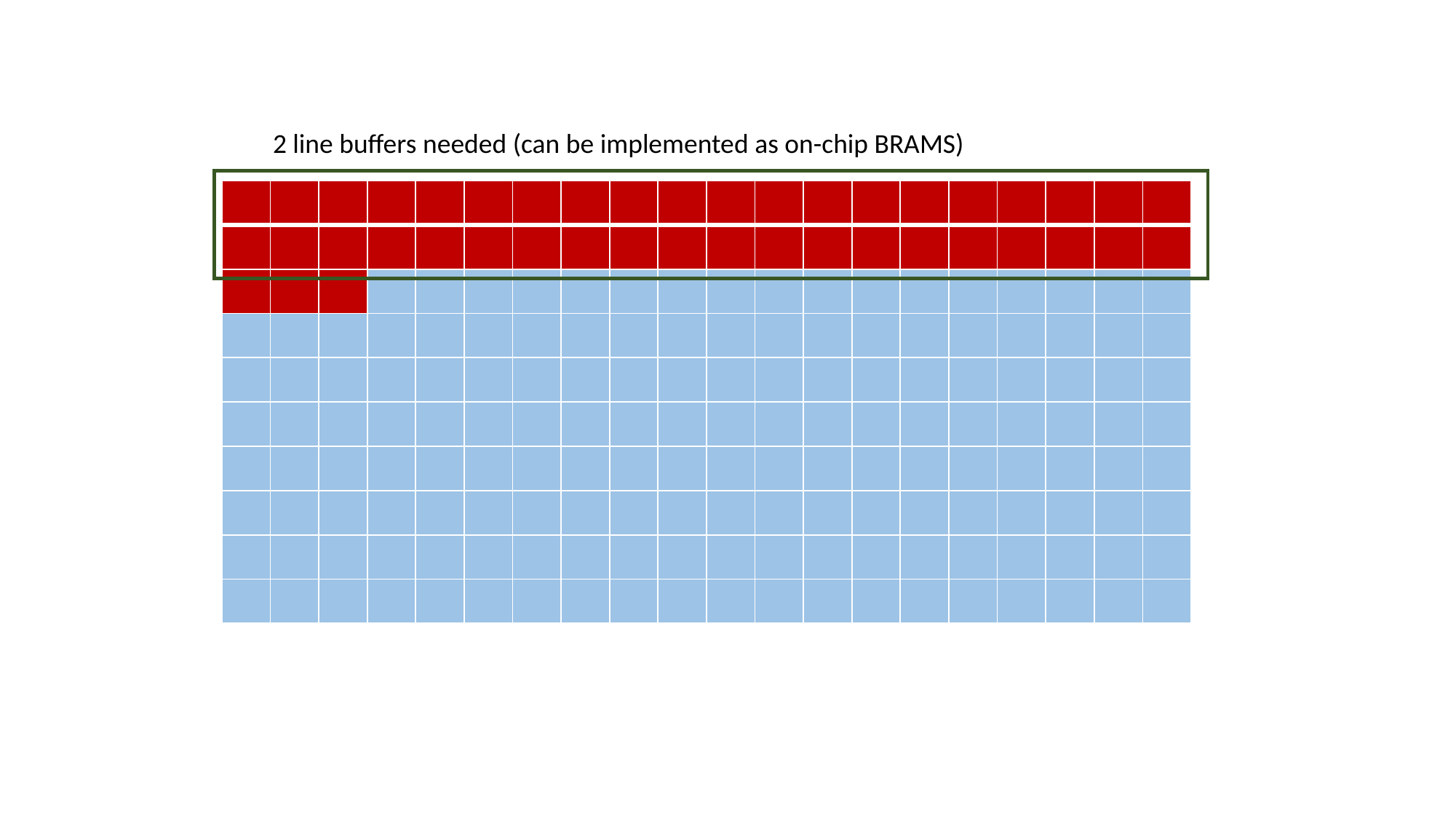

2 line buffers needed (can be implemented as on-chip BRAMS)

|  |  |  |  |  |  |  |  |  |  |  |  |  |  |  |  |  |  |  |  |
| --- | --- | --- | --- | --- | --- | --- | --- | --- | --- | --- | --- | --- | --- | --- | --- | --- | --- | --- | --- |
|  |  |  |  |  |  |  |  |  |  |  |  |  |  |  |  |  |  |  |  |
|  |  |  |  |  |  |  |  |  |  |  |  |  |  |  |  |  |  |  |  |
|  |  |  |  |  |  |  |  |  |  |  |  |  |  |  |  |  |  |  |  |
|  |  |  |  |  |  |  |  |  |  |  |  |  |  |  |  |  |  |  |  |
|  |  |  |  |  |  |  |  |  |  |  |  |  |  |  |  |  |  |  |  |
|  |  |  |  |  |  |  |  |  |  |  |  |  |  |  |  |  |  |  |  |
|  |  |  |  |  |  |  |  |  |  |  |  |  |  |  |  |  |  |  |  |
|  |  |  |  |  |  |  |  |  |  |  |  |  |  |  |  |  |  |  |  |
|  |  |  |  |  |  |  |  |  |  |  |  |  |  |  |  |  |  |  |  |